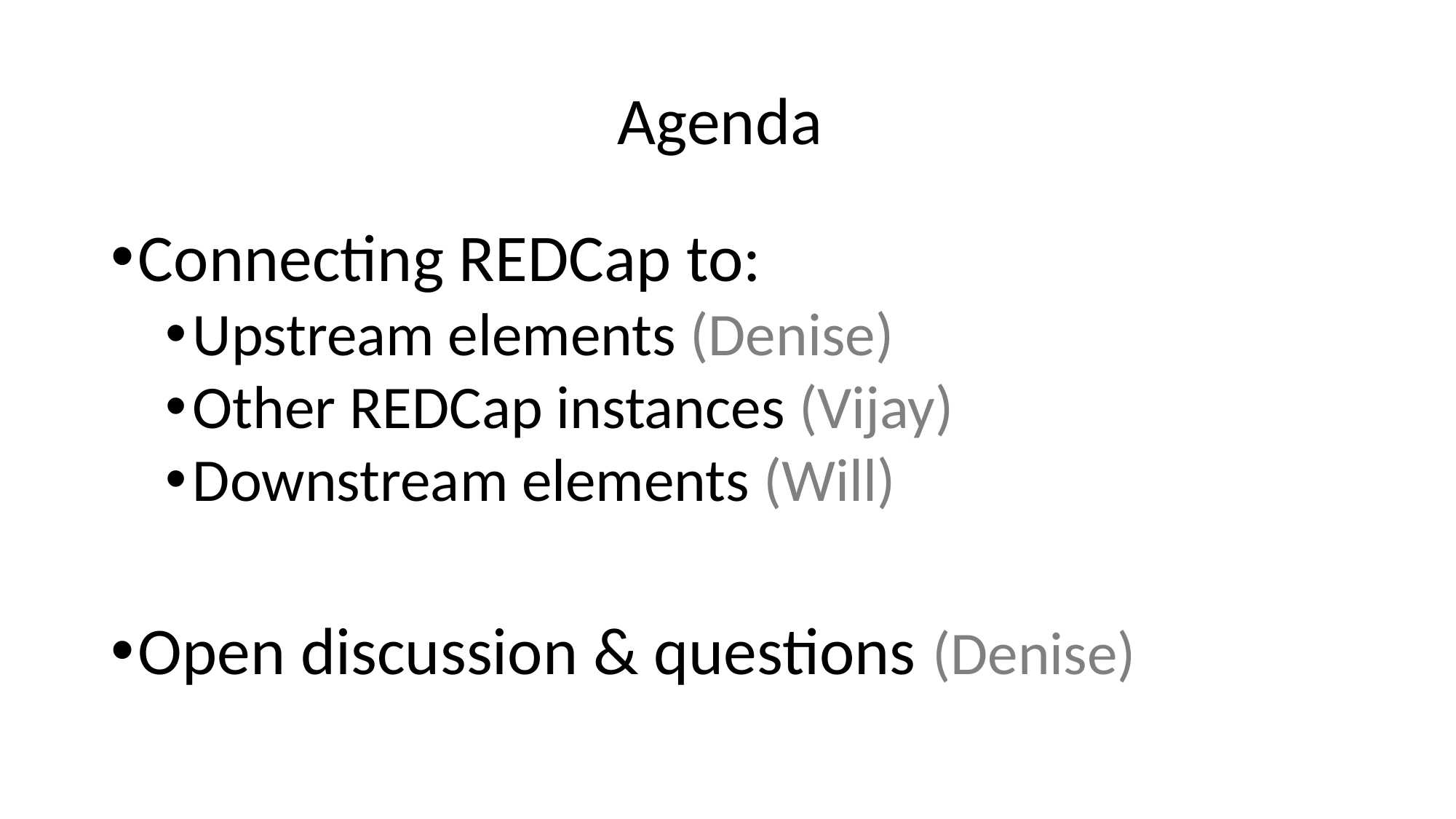

# Agenda
Connecting REDCap to:
Upstream elements (Denise)
Other REDCap instances (Vijay)
Downstream elements (Will)

Open discussion & questions (Denise)